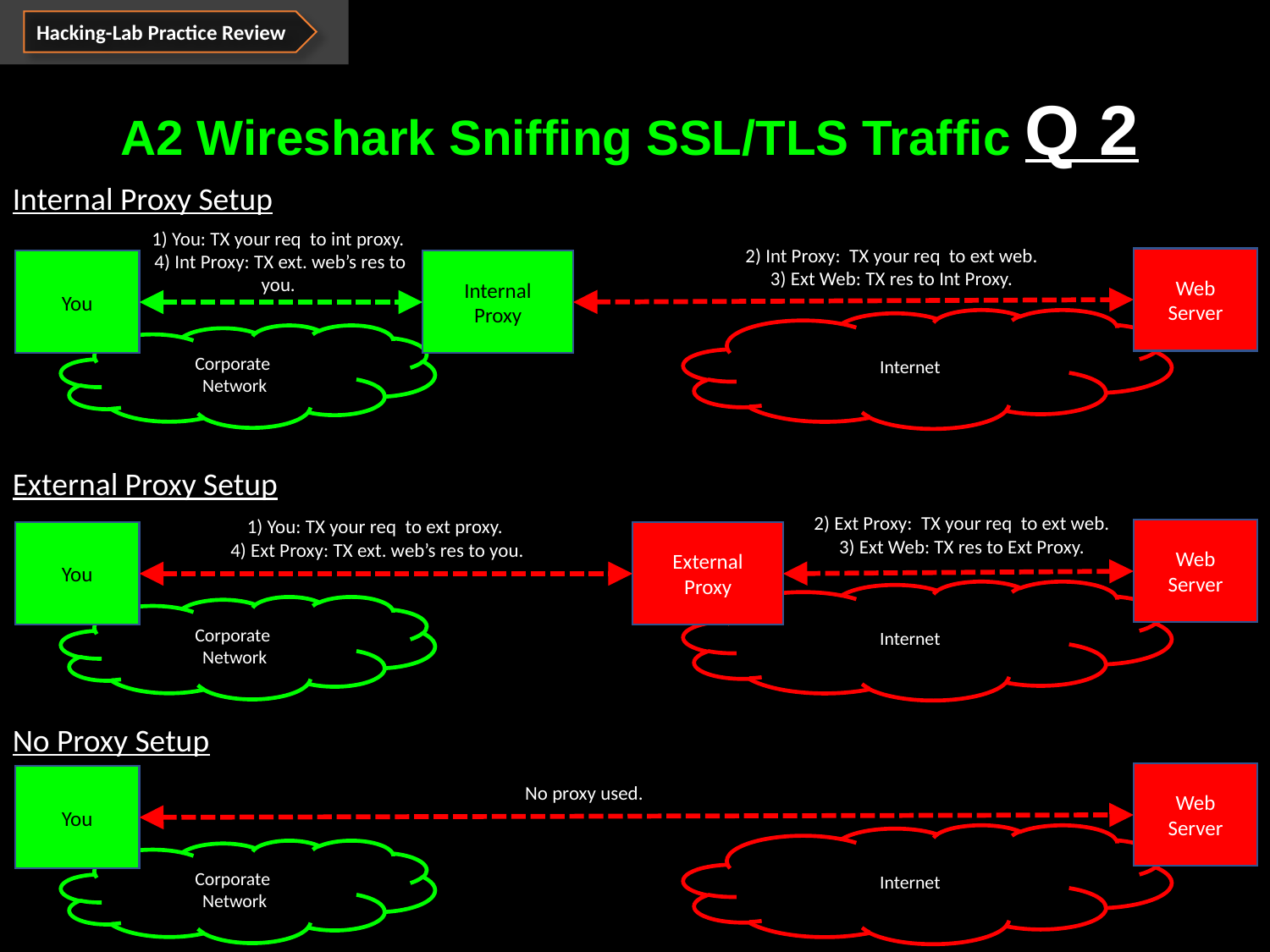

Hacking-Lab Practice Review

A2 Wireshark Sniffing SSL/TLS Traffic Q 2
Internal Proxy Setup
1) You: TX your req  to int proxy.
 4) Int Proxy: TX ext. web’s res to you.
2) Int Proxy:  TX your req  to ext web.
3) Ext Web: TX res to Int Proxy.
Web
Server
You
Internal
Proxy
Internet
Corporate
Network
External Proxy Setup
2) Ext Proxy:  TX your req  to ext web.
3) Ext Web: TX res to Ext Proxy.
1) You: TX your req  to ext proxy.
 4) Ext Proxy: TX ext. web’s res to you.
Web
Server
You
External
Proxy
Internet
Corporate
Network
No Proxy Setup
Web
Server
You
No proxy used.
Internet
Corporate
Network